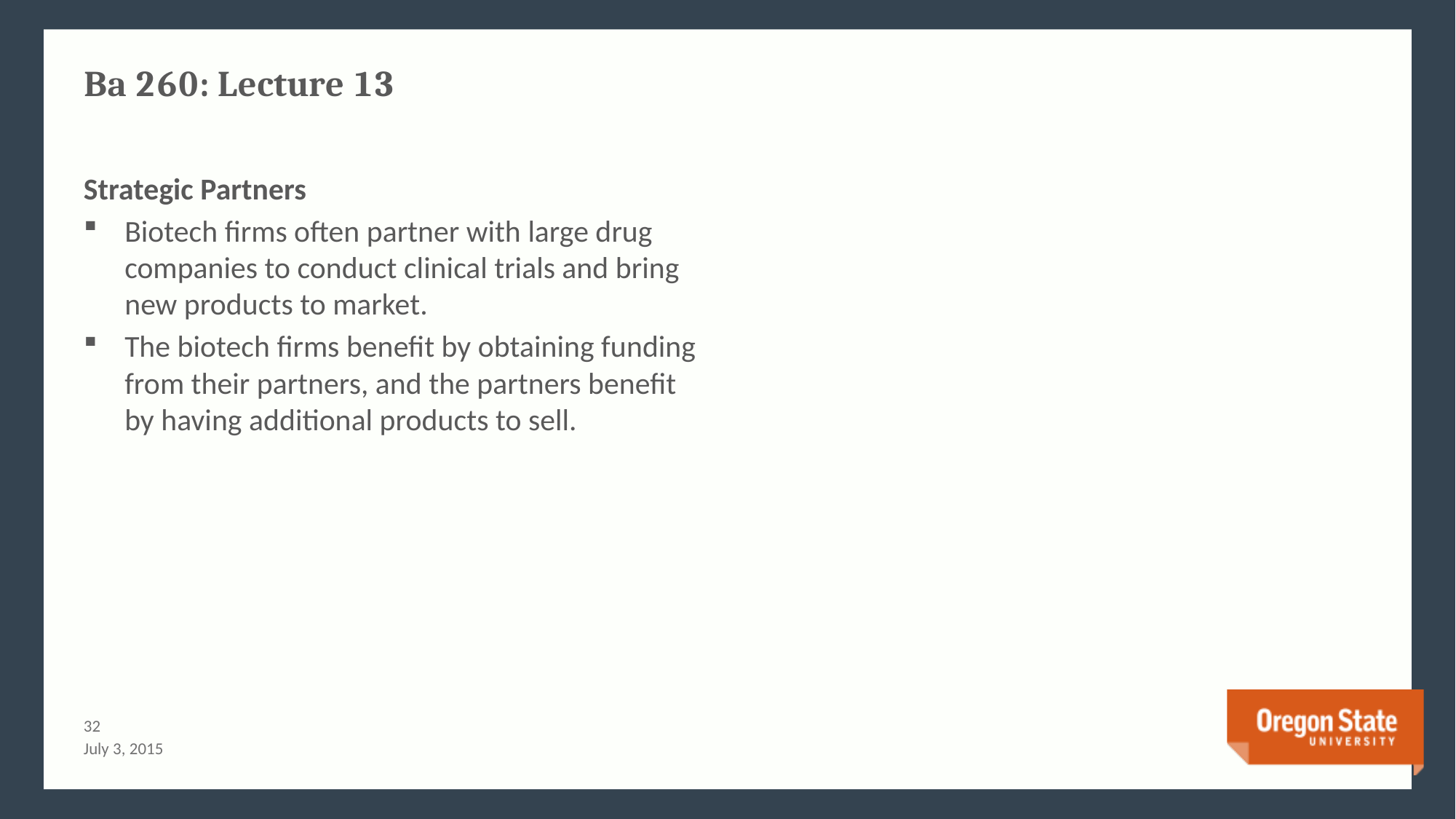

# Ba 260: Lecture 13
Strategic Partners
Biotech firms often partner with large drug companies to conduct clinical trials and bring new products to market.
The biotech firms benefit by obtaining funding from their partners, and the partners benefit by having additional products to sell.

32
July 3, 2015